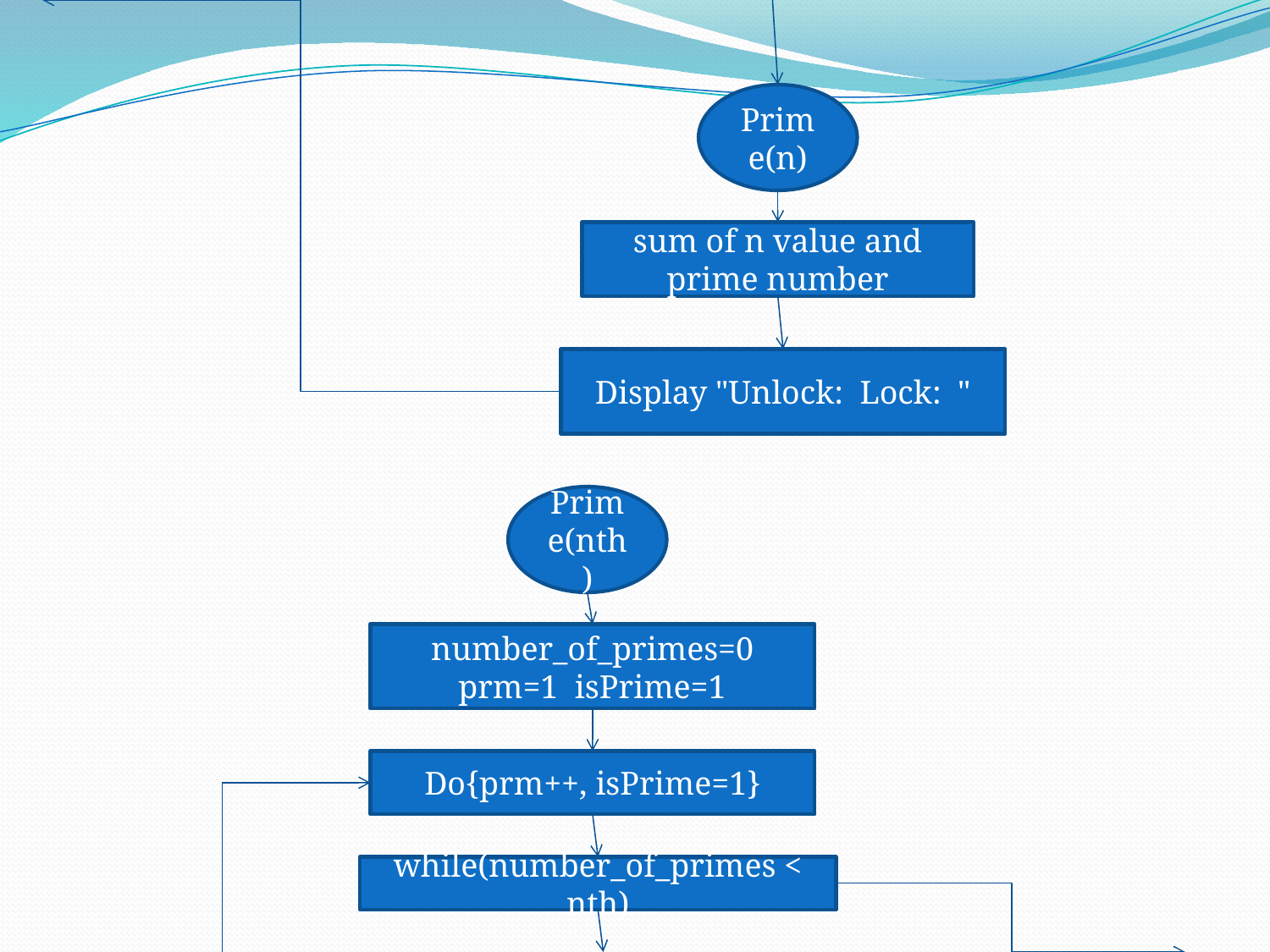

Prime(n)
sum of n value and prime number
Display "Unlock:  Lock:  "
Prime(nth)
number_of_primes=0
prm=1  isPrime=1
Do{prm++, isPrime=1}
while(number_of_primes < nth)